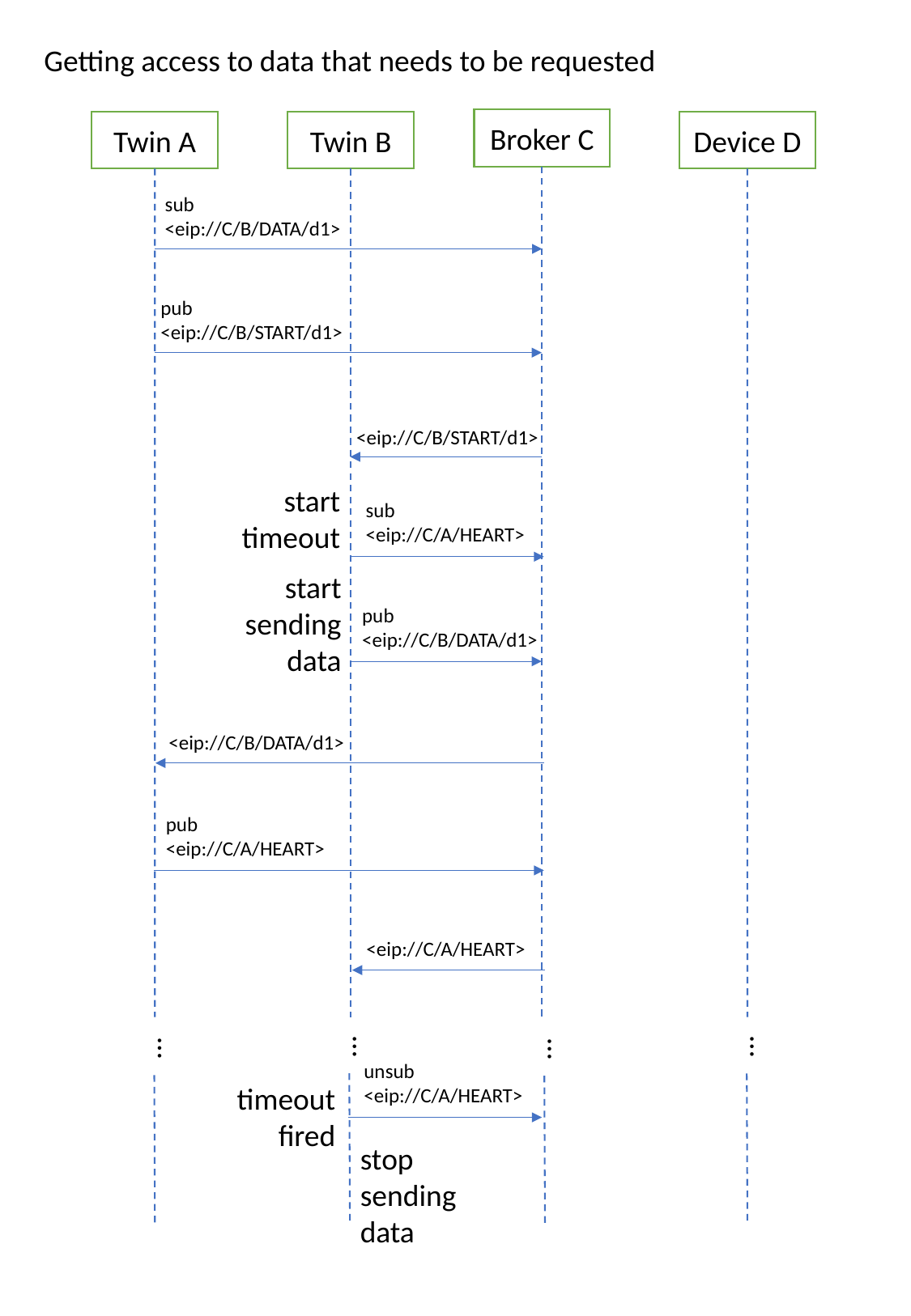

Getting access to data that needs to be requested
Broker C
Twin A
Twin B
Device D
sub <eip://C/B/DATA/d1>
pub <eip://C/B/START/d1>
<eip://C/B/START/d1>
start timeout
sub <eip://C/A/HEART>
start sending data
pub <eip://C/B/DATA/d1>
<eip://C/B/DATA/d1>
pub <eip://C/A/HEART>
<eip://C/A/HEART>
…
…
…
…
unsub <eip://C/A/HEART>
timeout fired
stop sending data